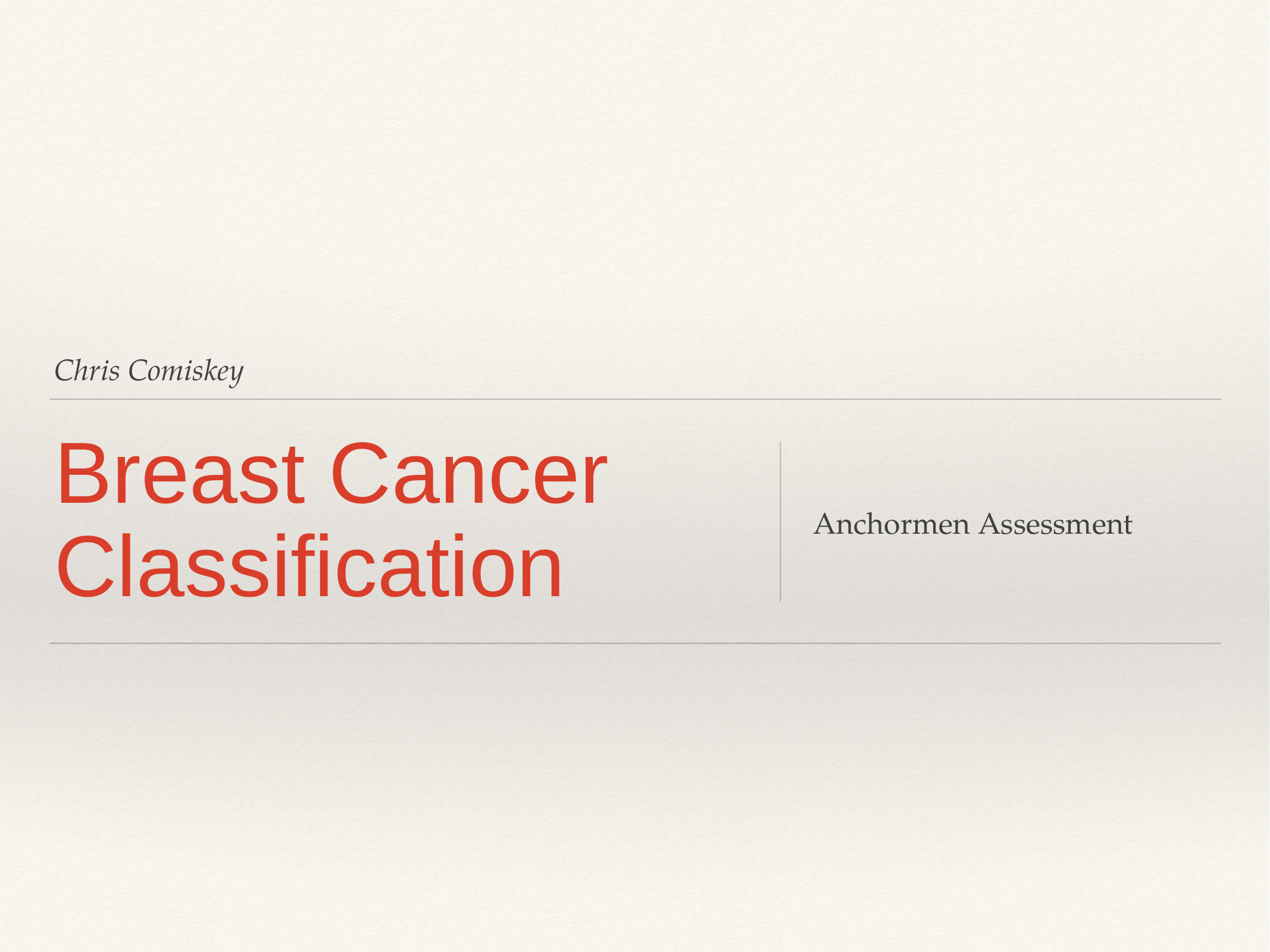

Chris Comiskey
# Breast Cancer Classification
Anchormen Assessment